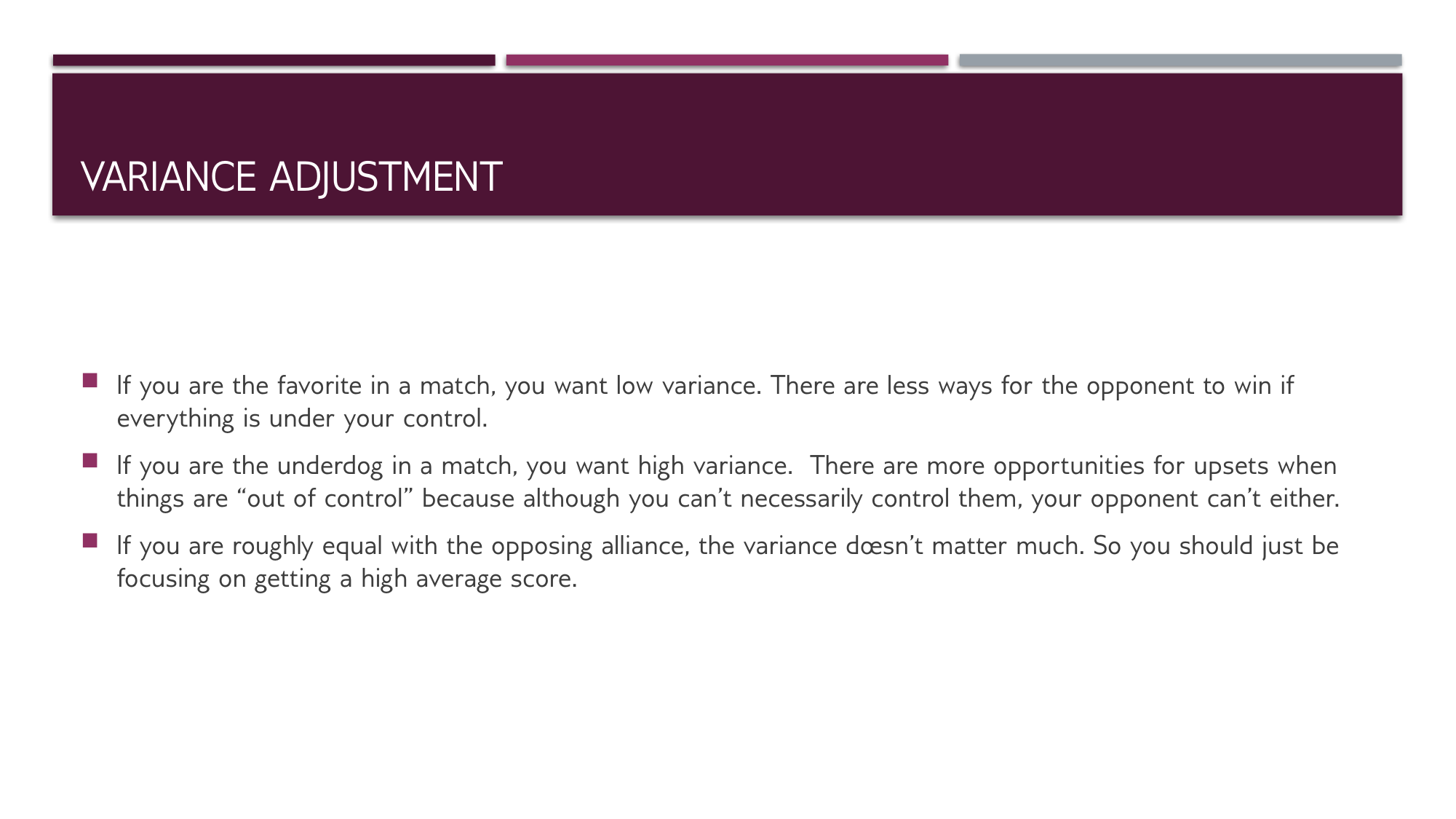

# Variance adjustment
If you are the favorite in a match, you want low variance. There are less ways for the opponent to win if everything is under your control.
If you are the underdog in a match, you want high variance.  There are more opportunities for upsets when things are “out of control” because although you can’t necessarily control them, your opponent can’t either.
If you are roughly equal with the opposing alliance, the variance doesn’t matter much. So you should just be focusing on getting a high average score.